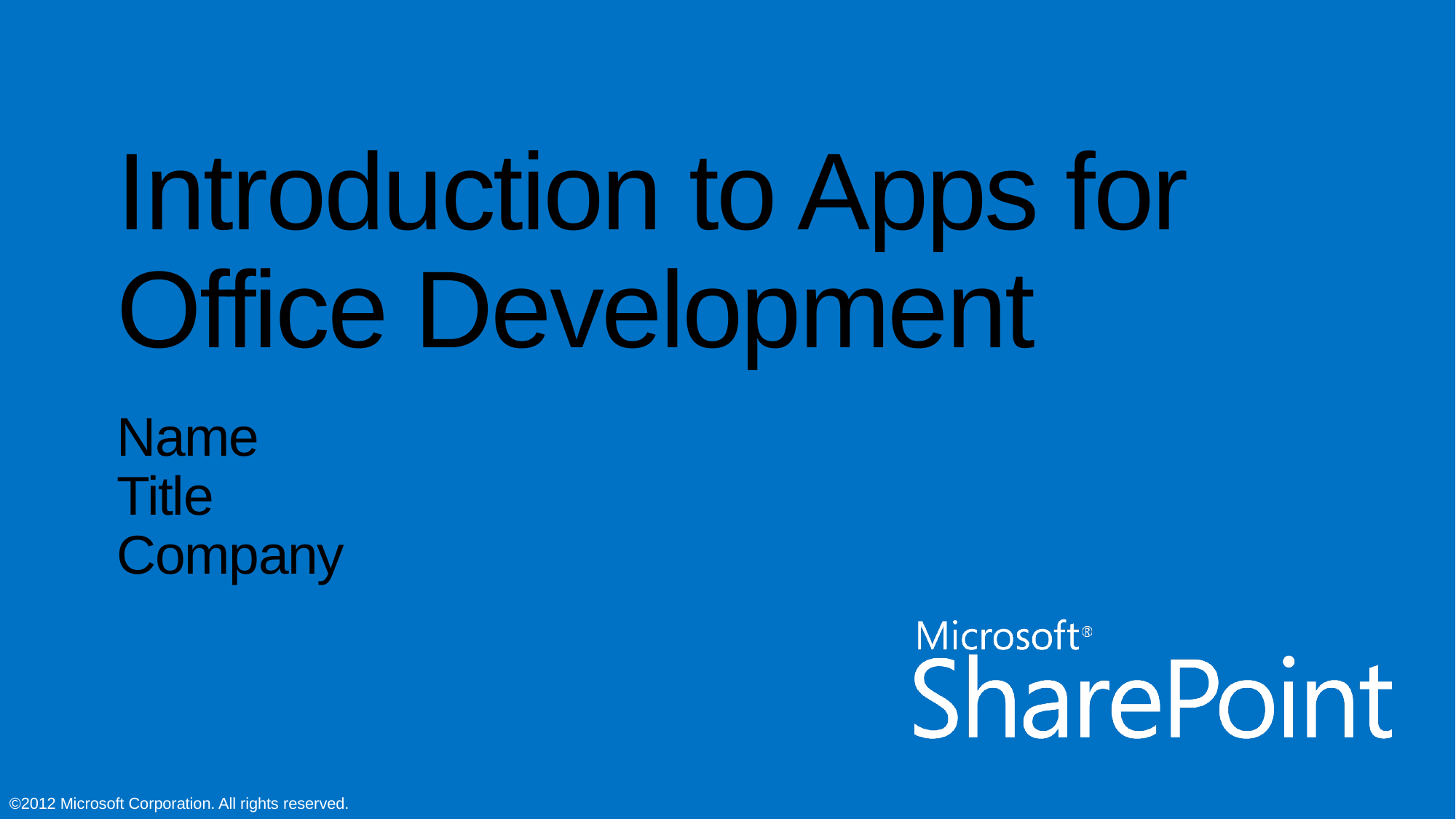

# Introduction to Apps for Office Development
Name
Title
Company